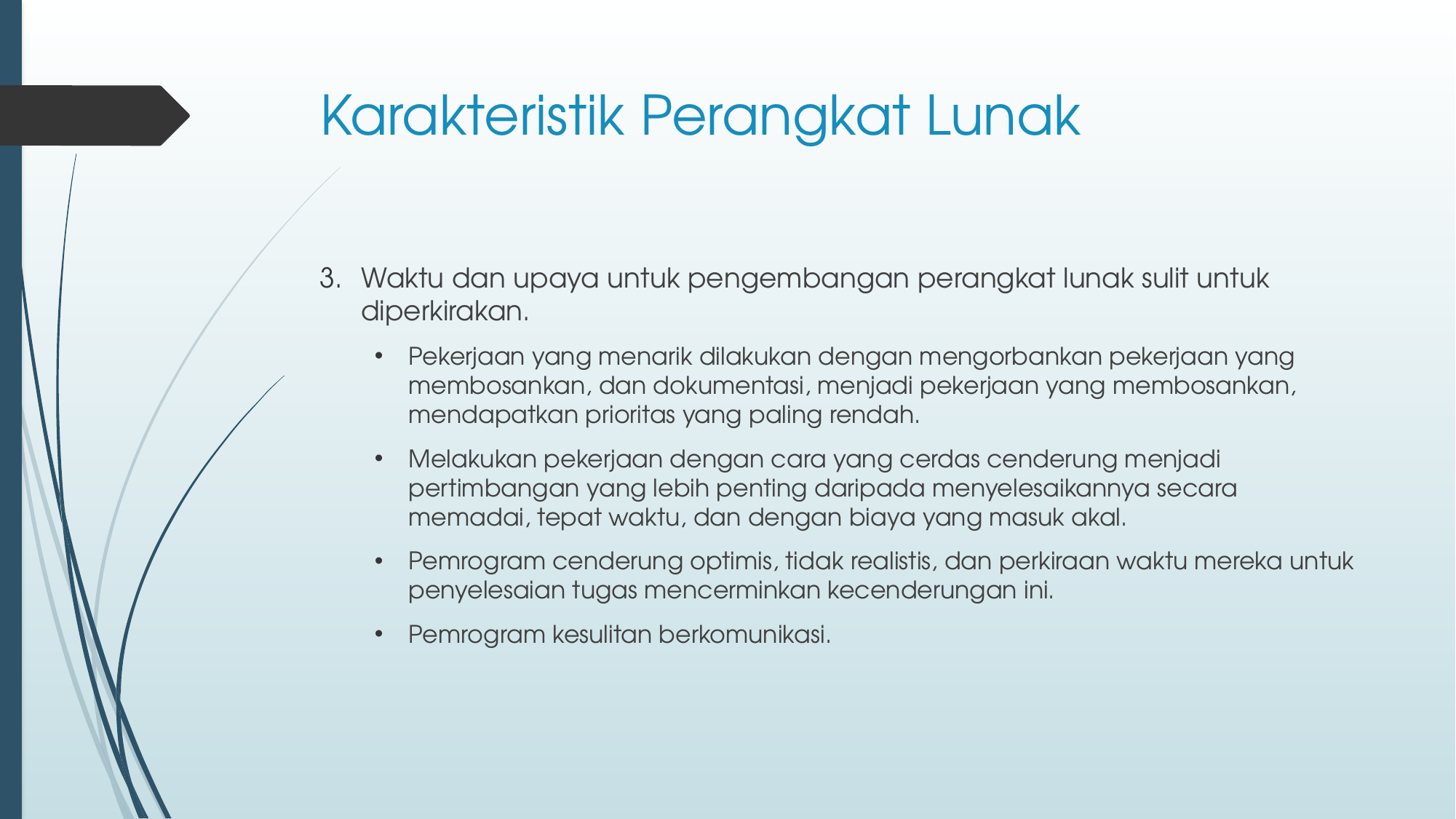

# Karakteristik Perangkat Lunak
Waktu dan upaya untuk pengembangan perangkat lunak sulit untuk diperkirakan.
Pekerjaan yang menarik dilakukan dengan mengorbankan pekerjaan yang membosankan, dan dokumentasi, menjadi pekerjaan yang membosankan, mendapatkan prioritas yang paling rendah.
Melakukan pekerjaan dengan cara yang cerdas cenderung menjadi pertimbangan yang lebih penting daripada menyelesaikannya secara memadai, tepat waktu, dan dengan biaya yang masuk akal.
Pemrogram cenderung optimis, tidak realistis, dan perkiraan waktu mereka untuk penyelesaian tugas mencerminkan kecenderungan ini.
Pemrogram kesulitan berkomunikasi.